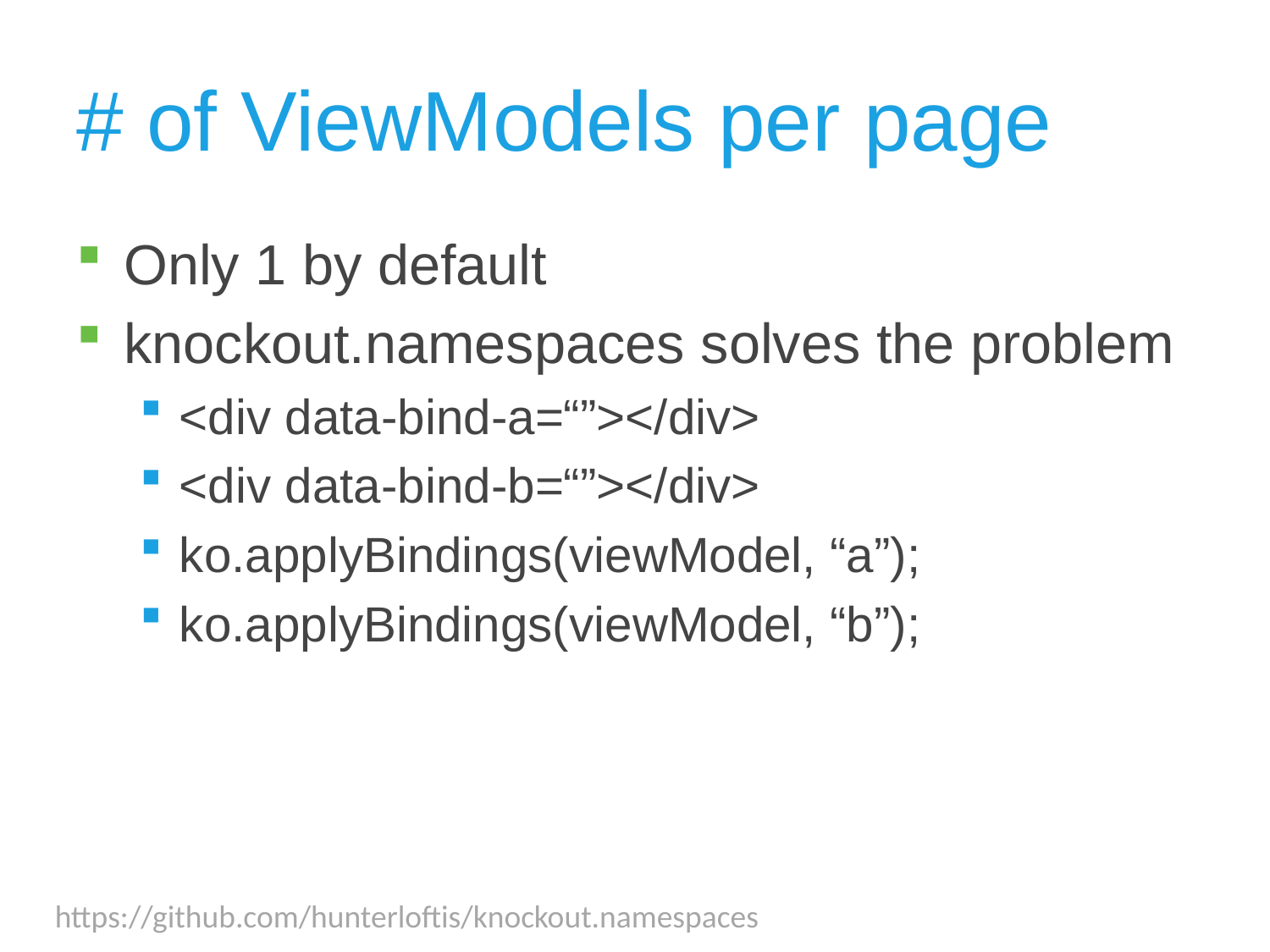

# # of ViewModels per page
Only 1 by default
knockout.namespaces solves the problem
<div data-bind-a=“”></div>
<div data-bind-b=“”></div>
ko.applyBindings(viewModel, “a”);
ko.applyBindings(viewModel, “b”);

https://github.com/hunterloftis/knockout.namespaces